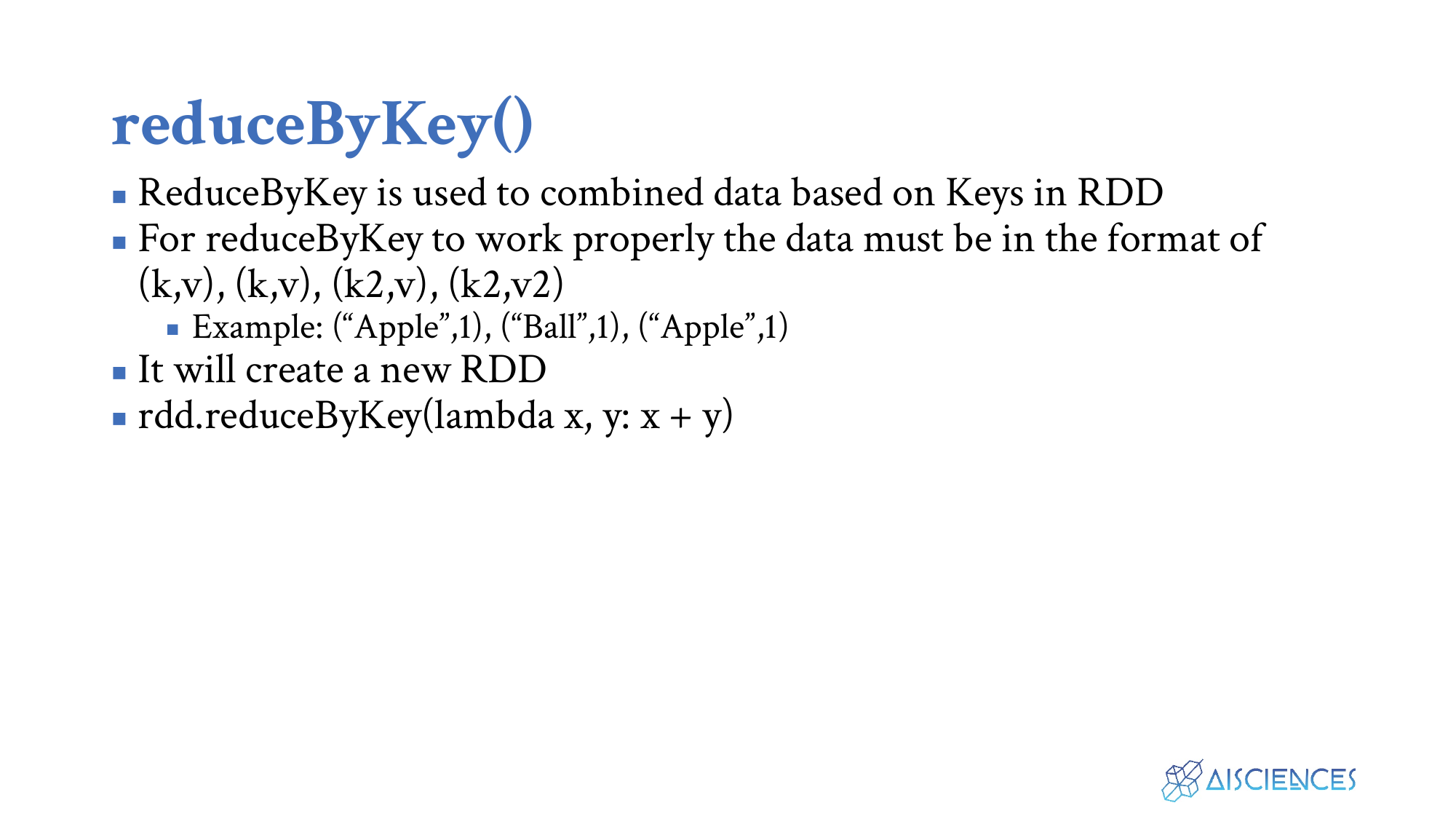

# reduceByKey()
ReduceByKey is used to combined data based on Keys in RDD
For reduceByKey to work properly the data must be in the format of (k,v), (k,v), (k2,v), (k2,v2)
Example: (“Apple”,1), (“Ball”,1), (“Apple”,1)
It will create a new RDD
rdd.reduceByKey(lambda x, y: x + y)